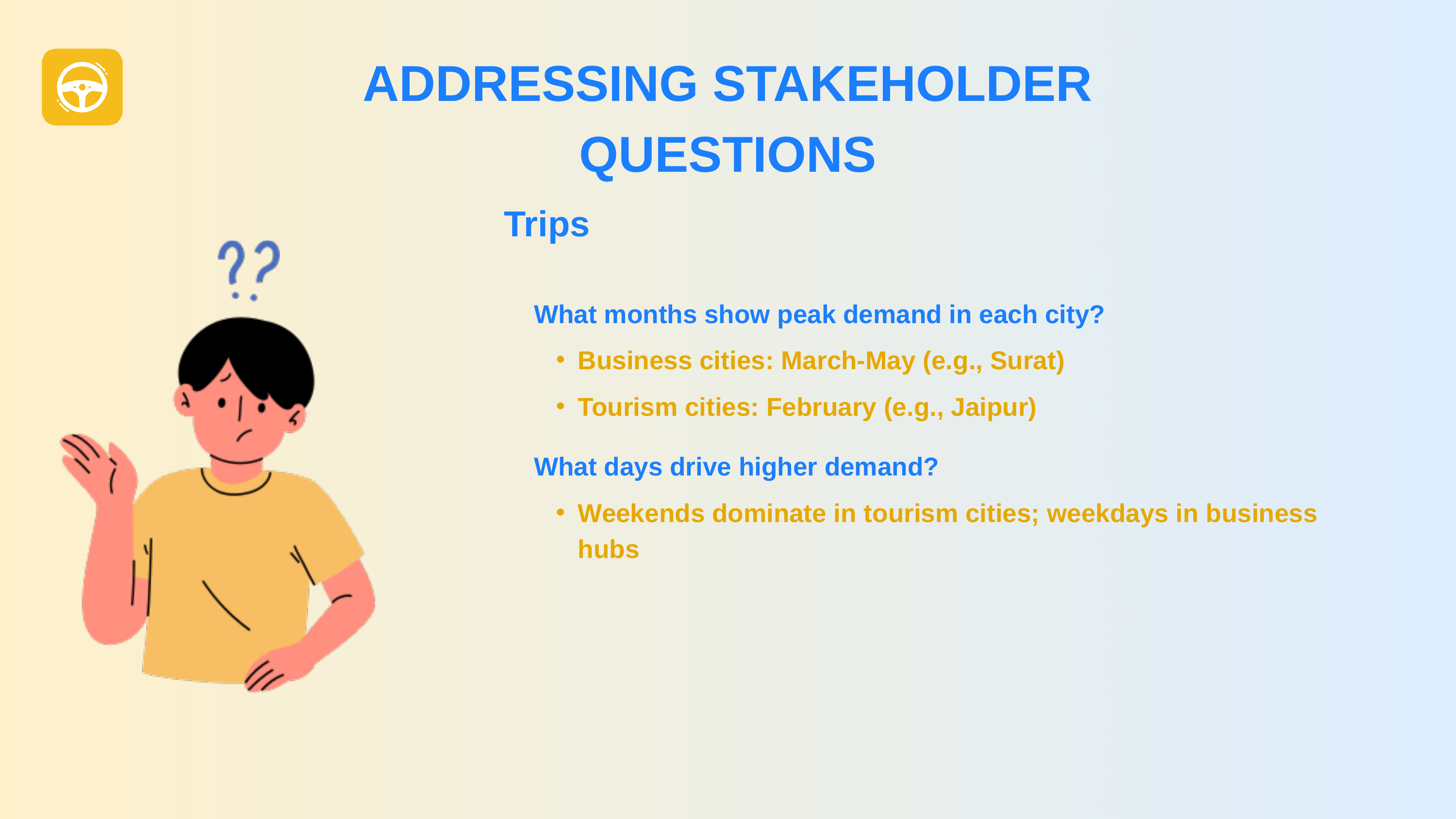

ADDRESSING STAKEHOLDER QUESTIONS

Trips

What months show peak demand in each city?
Business cities: March-May (e.g., Surat)
Tourism cities: February (e.g., Jaipur)
What days drive higher demand?
Weekends dominate in tourism cities; weekdays in business hubs